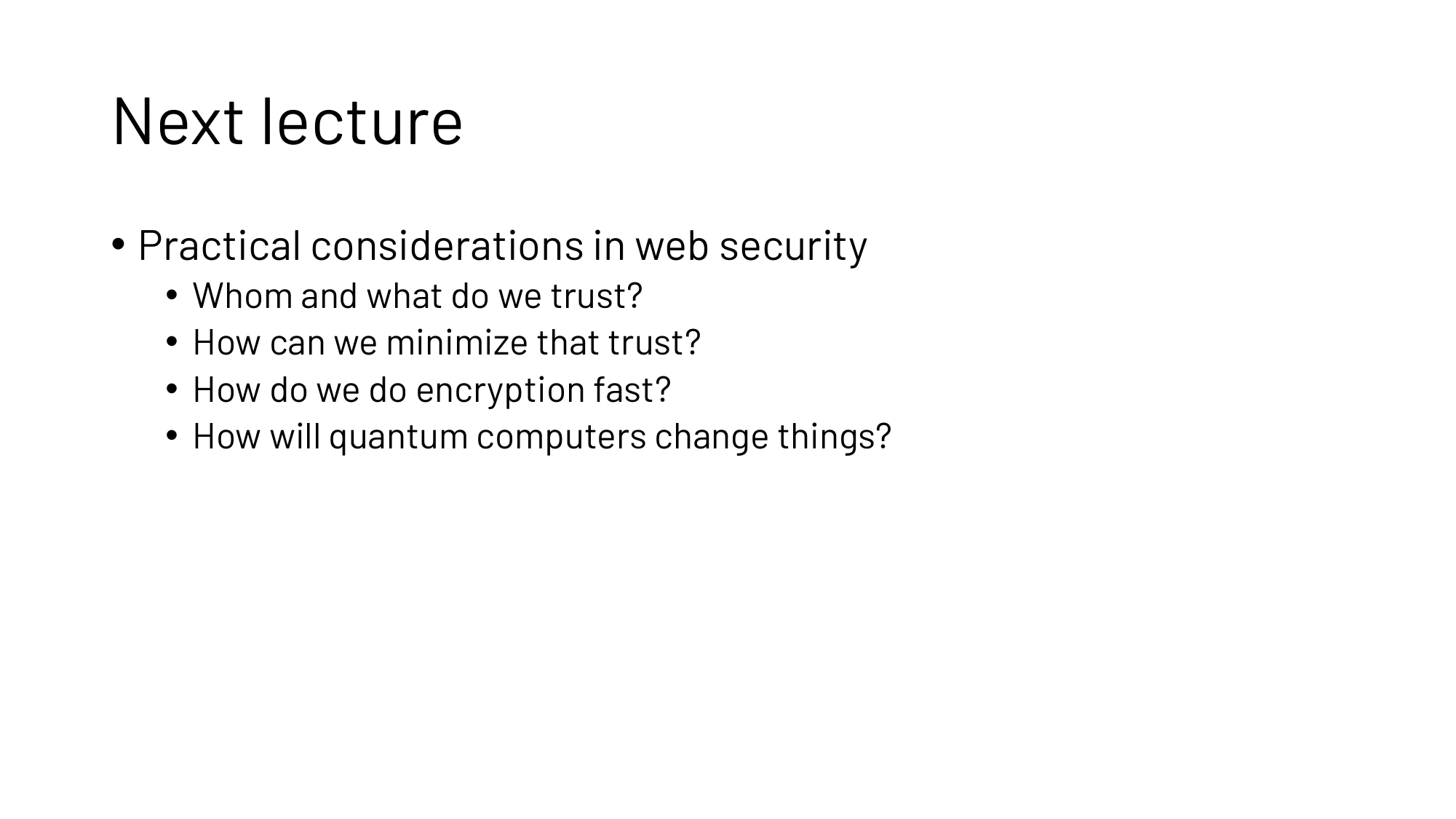

# Next lecture
Practical considerations in web security
Whom and what do we trust?
How can we minimize that trust?
How do we do encryption fast?
How will quantum computers change things?